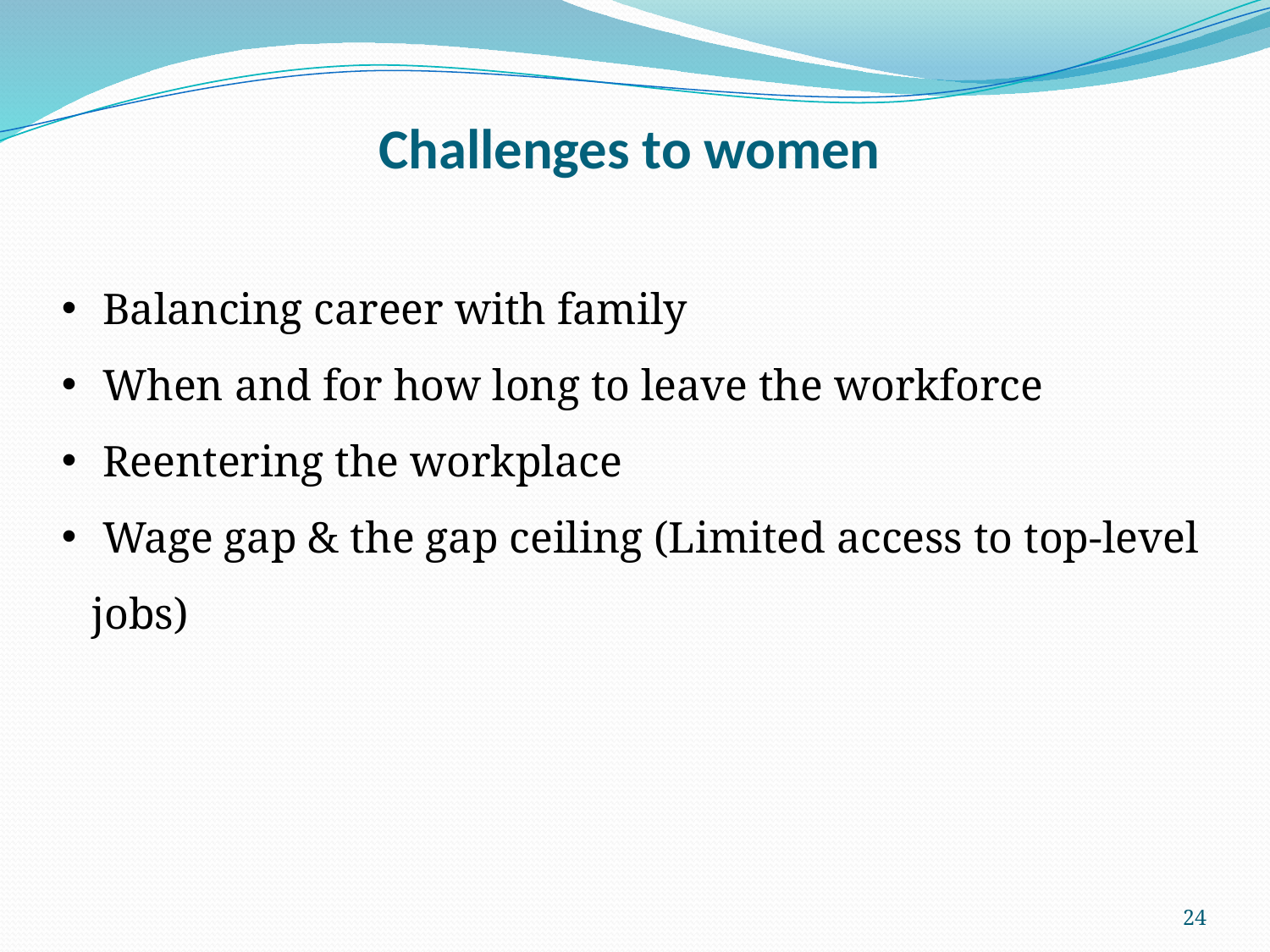

# Challenges to women
 Balancing career with family
 When and for how long to leave the workforce
 Reentering the workplace
 Wage gap & the gap ceiling (Limited access to top-level jobs)
24